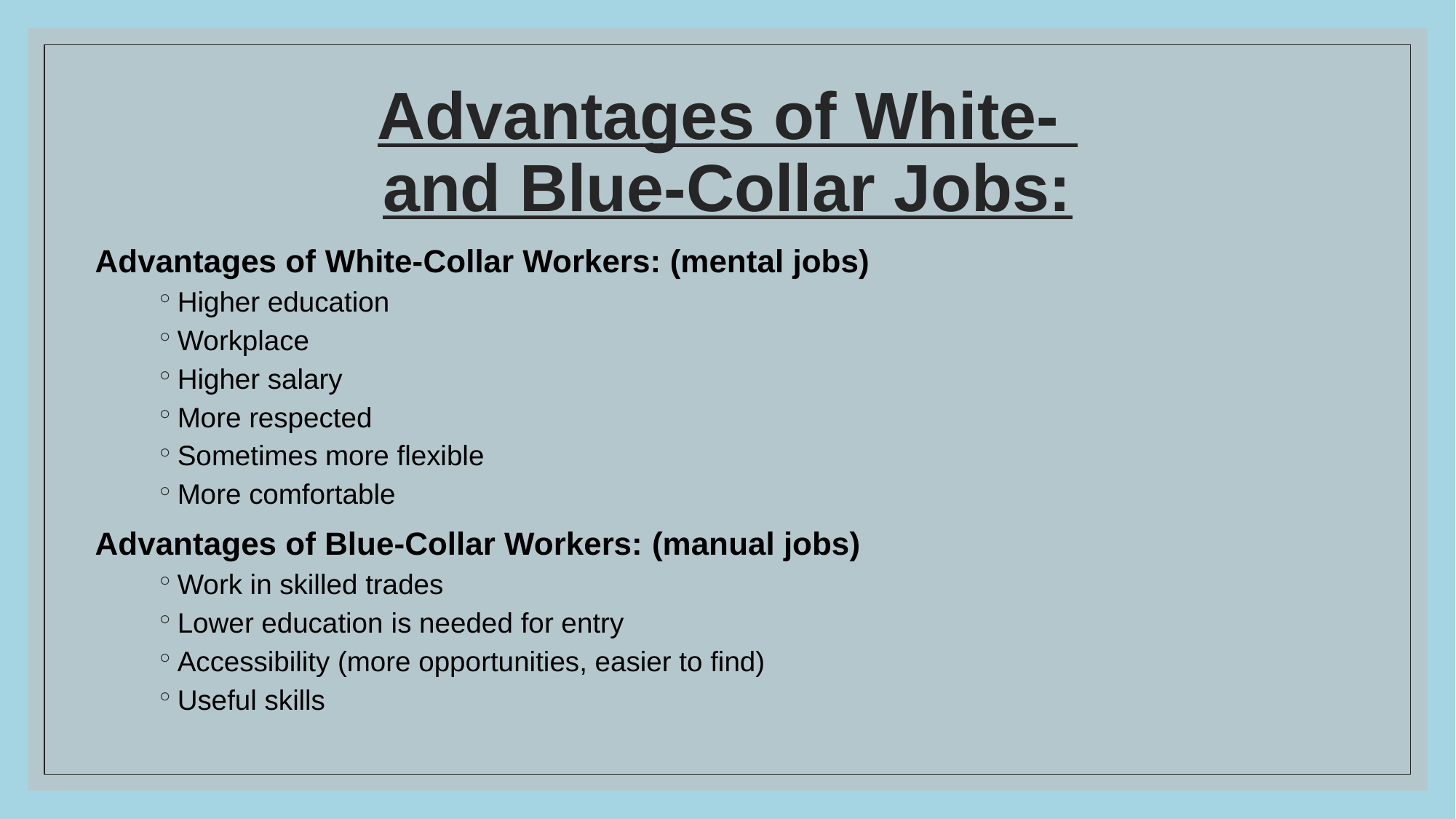

# Advantages of White- and Blue-Collar Jobs:
Advantages of White-Collar Workers: (mental jobs)
Higher education
Workplace
Higher salary
More respected
Sometimes more flexible
More comfortable
Advantages of Blue-Collar Workers: (manual jobs)
Work in skilled trades
Lower education is needed for entry
Accessibility (more opportunities, easier to find)
Useful skills